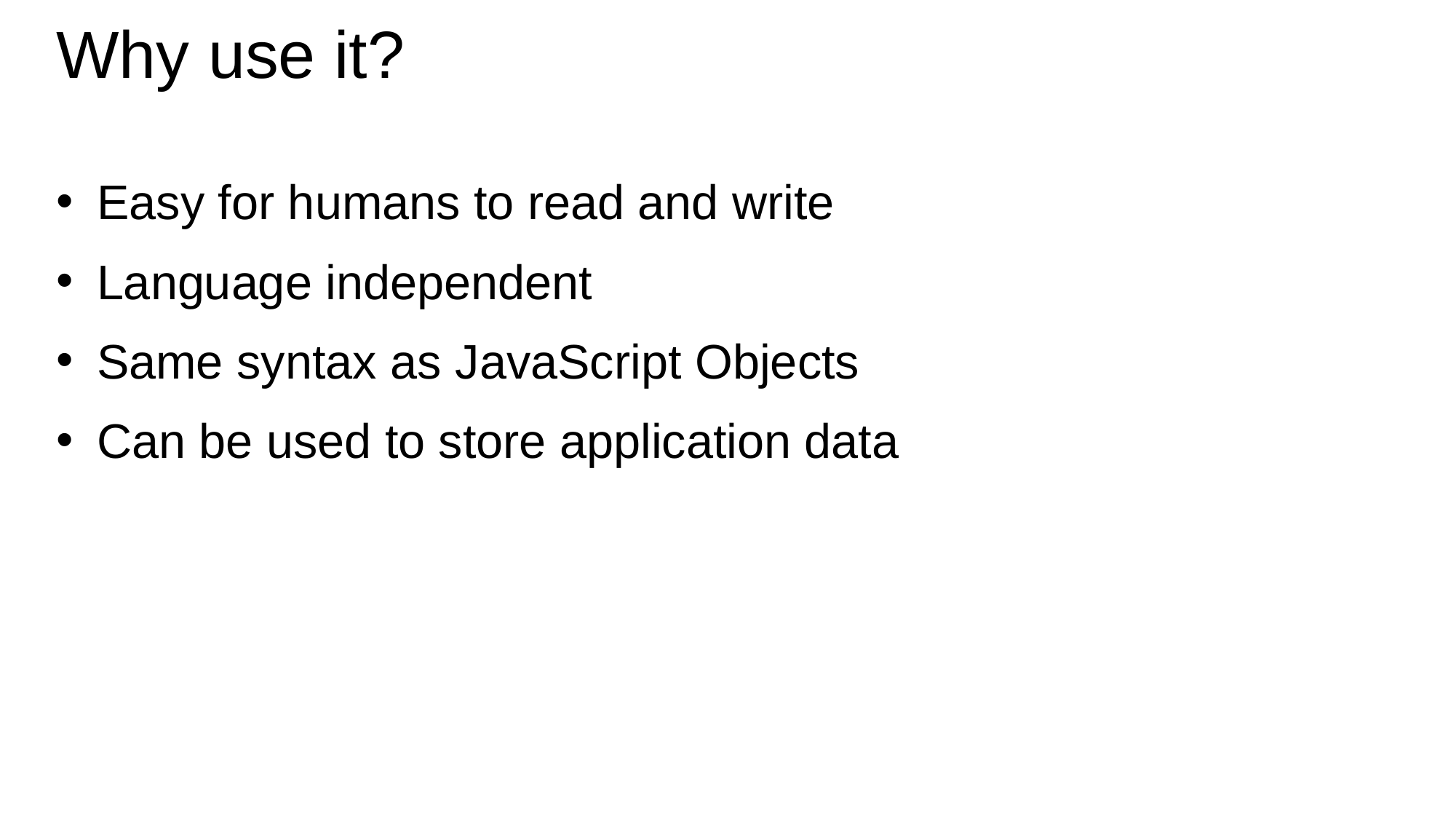

# Why use it?
Easy for humans to read and write
Language independent
Same syntax as JavaScript Objects
Can be used to store application data